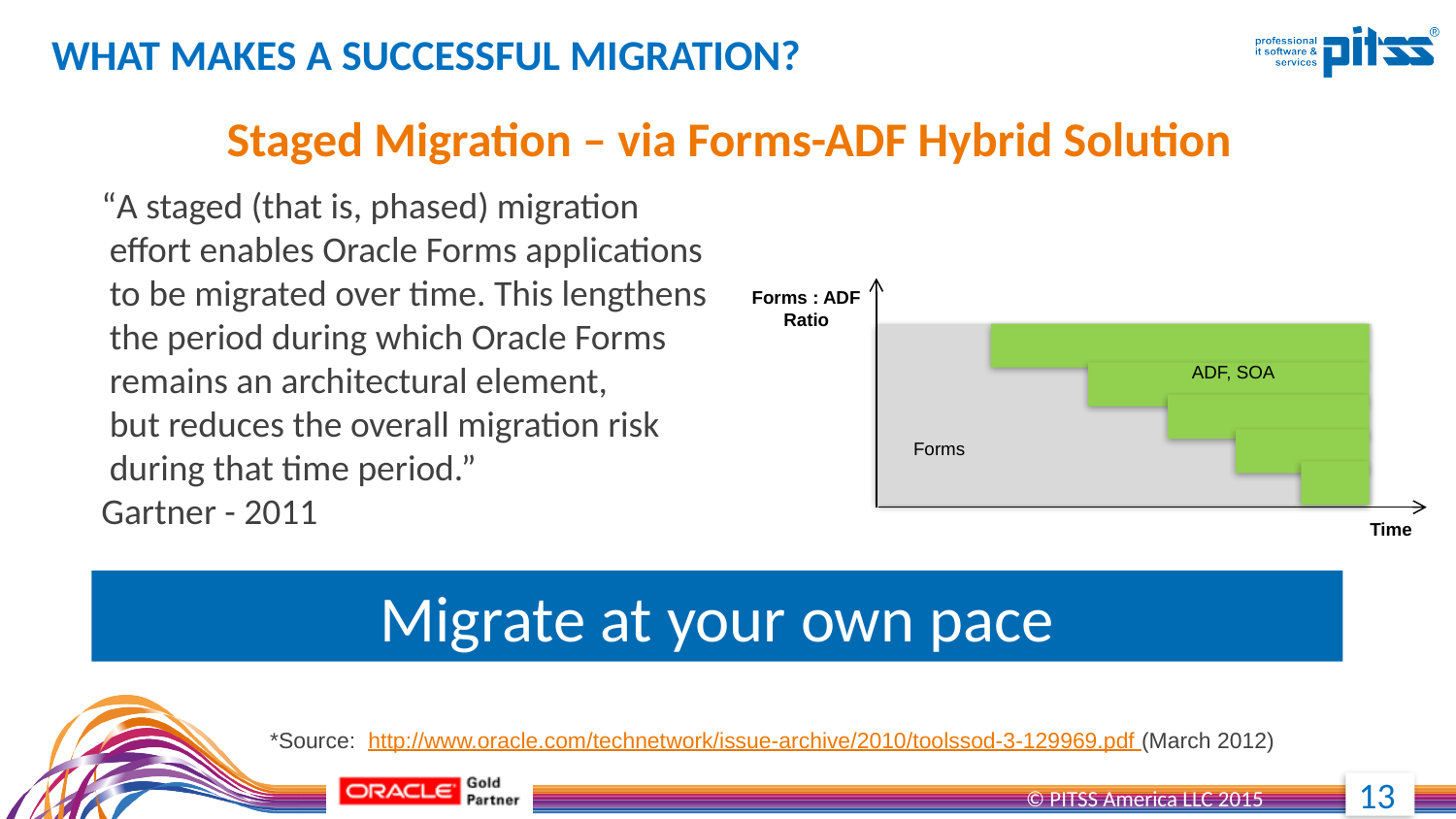

# What makes a successful migration?
Staged Migration – via Forms-ADF Hybrid Solution
“A staged (that is, phased) migration
 effort enables Oracle Forms applications
 to be migrated over time. This lengthens
 the period during which Oracle Forms
 remains an architectural element,
 but reduces the overall migration risk
 during that time period.”
Gartner - 2011
Forms : ADF Ratio

ADF, SOA

Forms

Time
Migrate at your own pace
*Source:  http://www.oracle.com/technetwork/issue-archive/2010/toolssod-3-129969.pdf (March 2012)